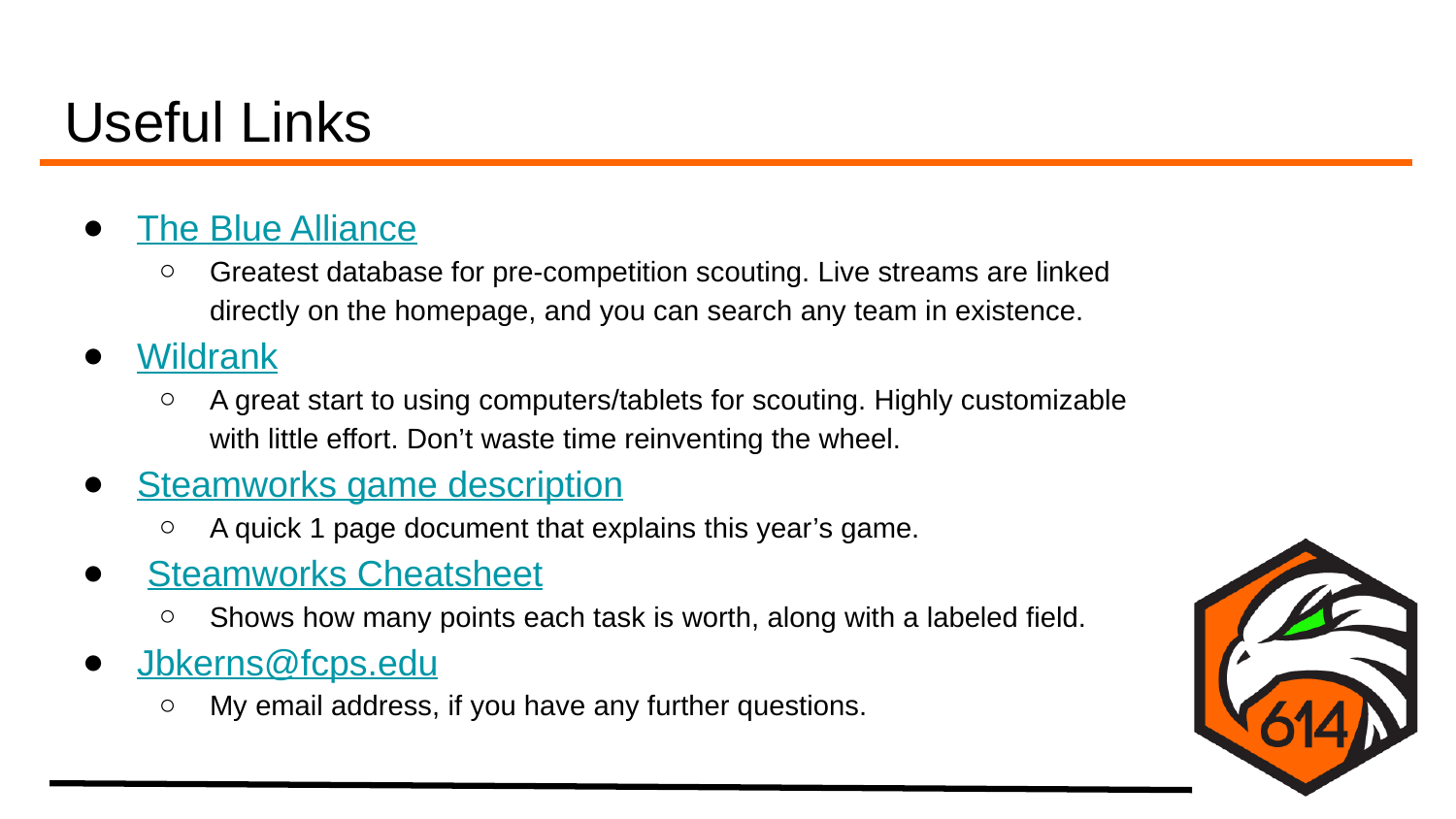

# Useful Links
The Blue Alliance
Greatest database for pre-competition scouting. Live streams are linked directly on the homepage, and you can search any team in existence.
Wildrank
A great start to using computers/tablets for scouting. Highly customizable with little effort. Don’t waste time reinventing the wheel.
Steamworks game description
A quick 1 page document that explains this year’s game.
 Steamworks Cheatsheet
Shows how many points each task is worth, along with a labeled field.
Jbkerns@fcps.edu
My email address, if you have any further questions.